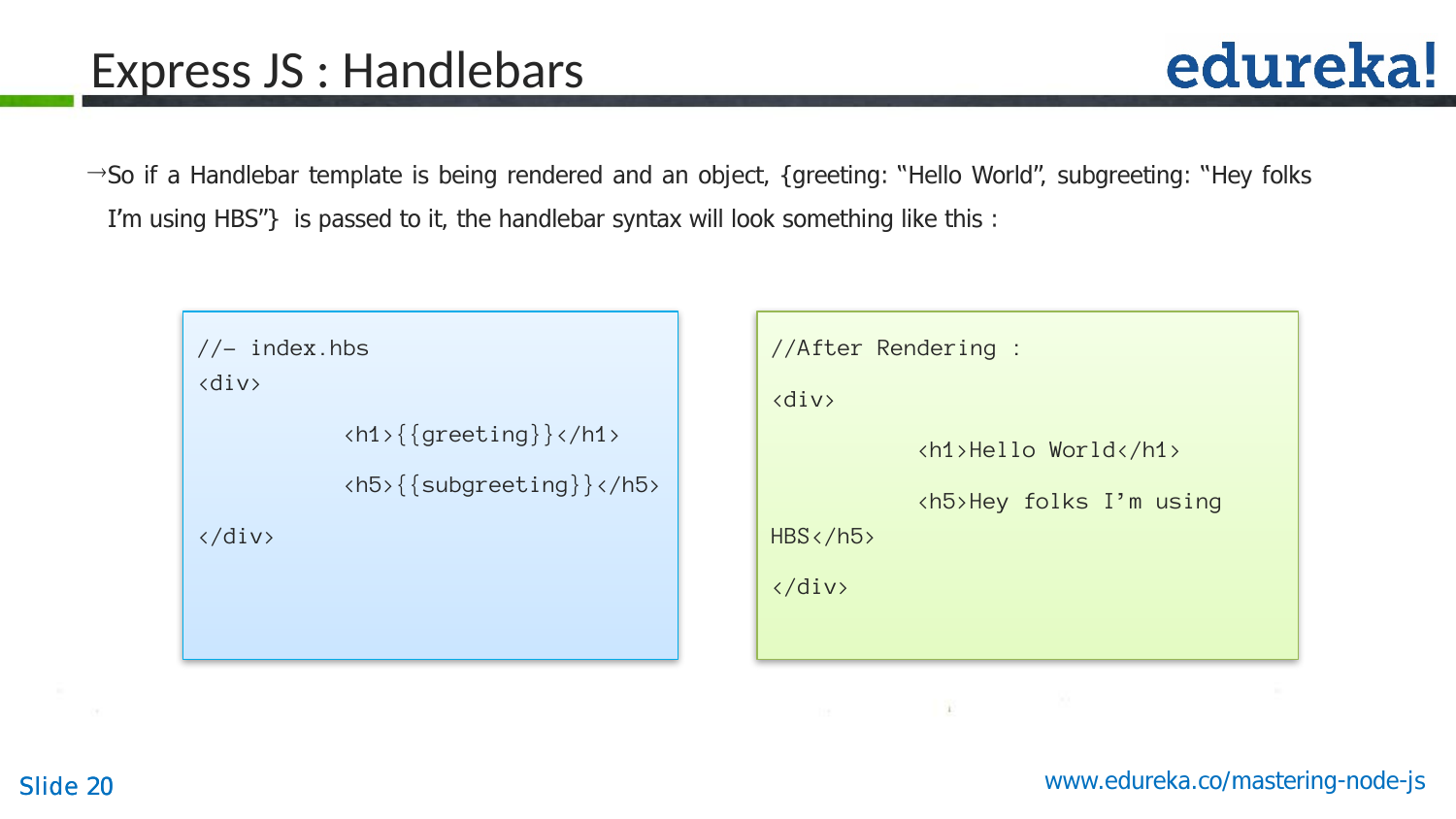

# Express JS : Handlebars
So if a Handlebar template is being rendered and an object, {greeting: “Hello World”, subgreeting: “Hey folks I’m using HBS”}  is passed to it, the handlebar syntax will look something like this :

//- index.hbs
<div>
	<h1>{{greeting}}</h1>
	<h5>{{subgreeting}}</h5>
</div>
//After Rendering :
<div>
	<h1>Hello World</h1>
	<h5>Hey folks I’m using HBS</h5>
</div>